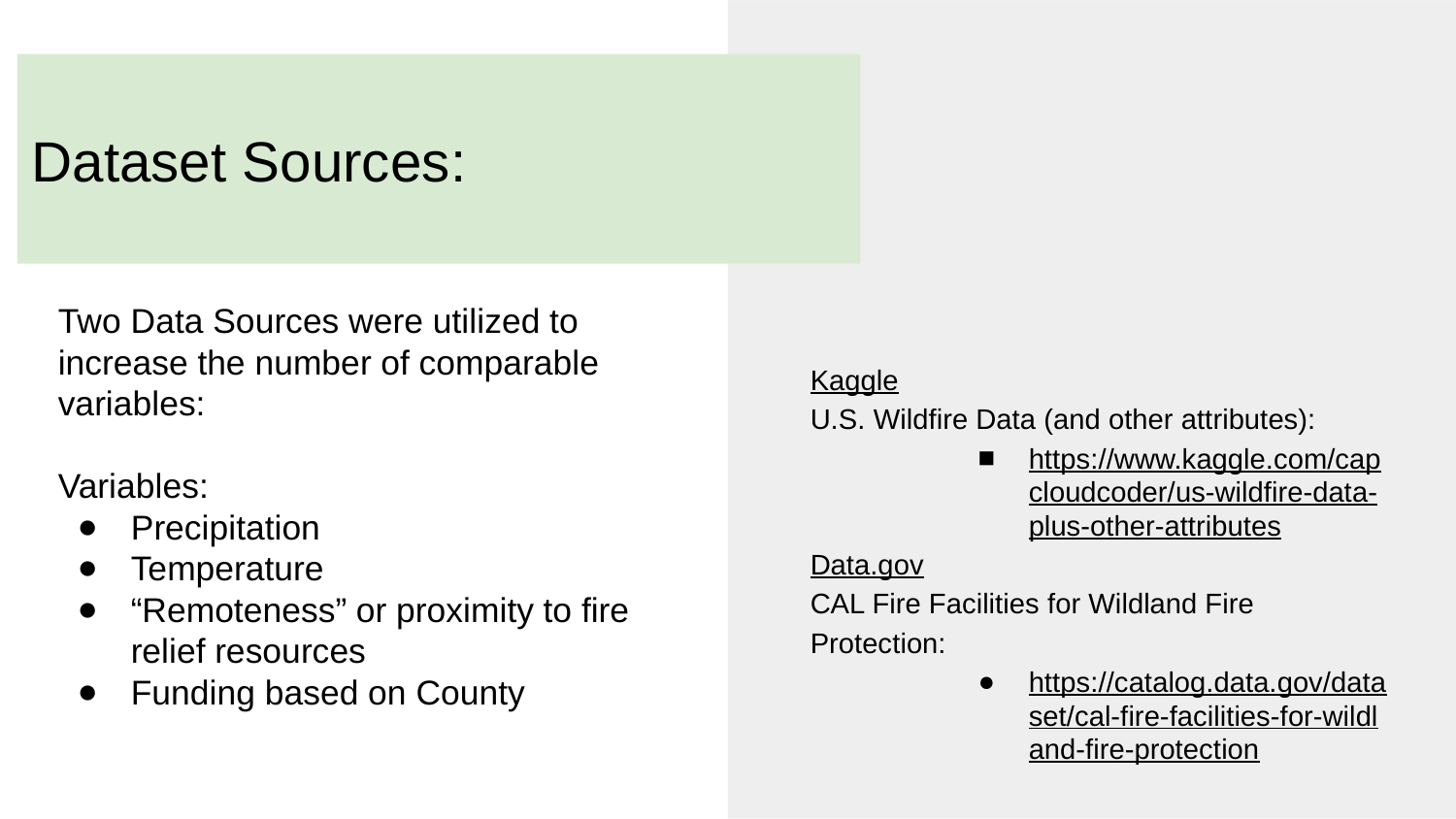

Skip to
content

# Dataset Sources:
Kaggle
U.S. Wildfire Data (and other attributes):
https://www.kaggle.com/capcloudcoder/us-wildfire-data-plus-other-attributes
Data.gov
CAL Fire Facilities for Wildland Fire Protection:
https://catalog.data.gov/dataset/cal-fire-facilities-for-wildland-fire-protection

Two Data Sources were utilized to increase the number of comparable variables:

Variables:
Precipitation
Temperature
“Remoteness” or proximity to fire relief resources
Funding based on County